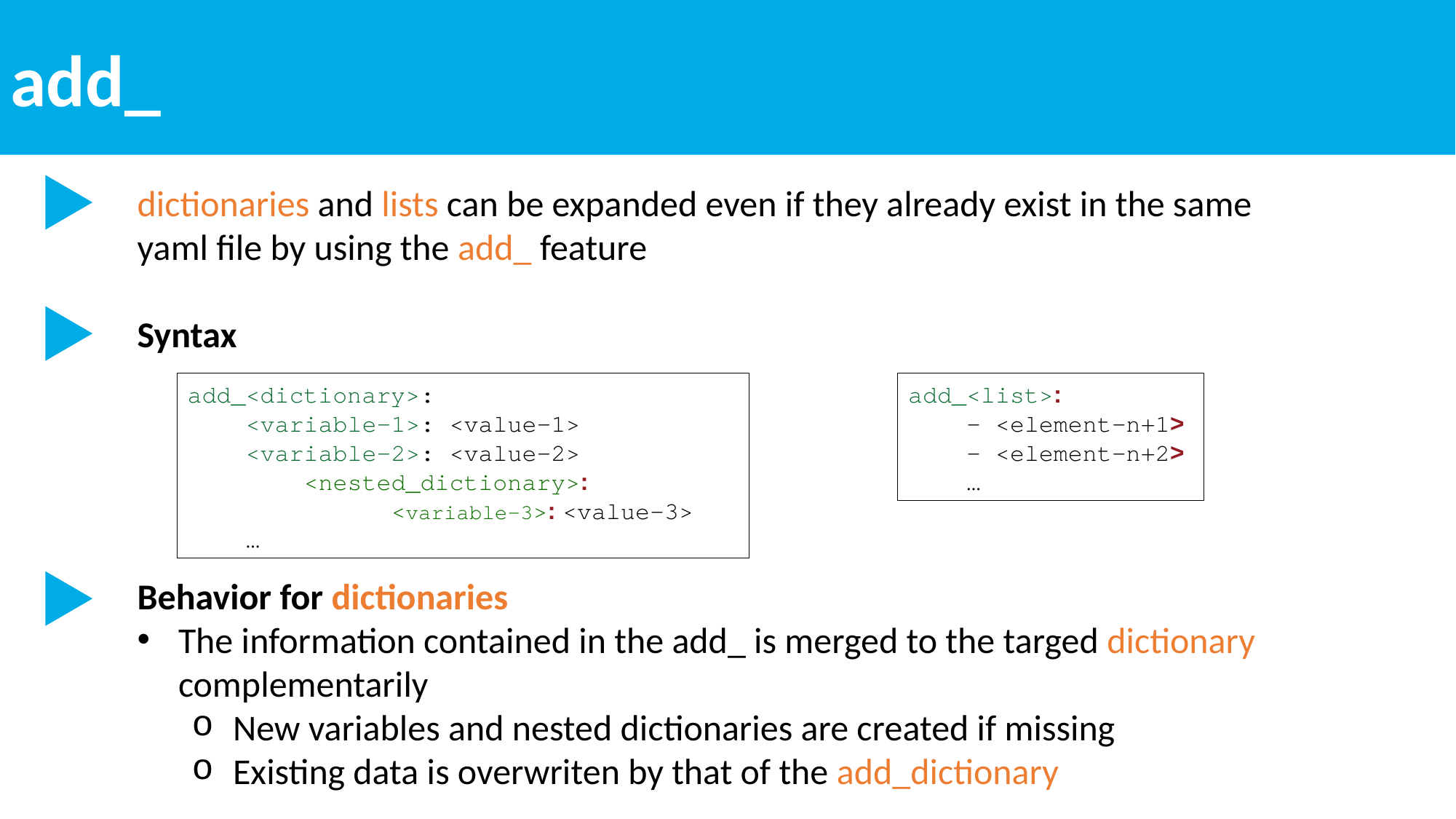

add_
dictionaries and lists can be expanded even if they already exist in the same yaml file by using the add_ feature

Syntax

Behavior for dictionaries
The information contained in the add_ is merged to the targed dictionary complementarily
New variables and nested dictionaries are created if missing
Existing data is overwriten by that of the add_dictionary

add_<dictionary>:
    <variable-1>: <value-1>
    <variable-2>: <value-2>
        <nested_dictionary>:
              <variable-3>: <value-3>
    …
add_<list>:
    - <element-n+1>
    - <element-n+2>
    …